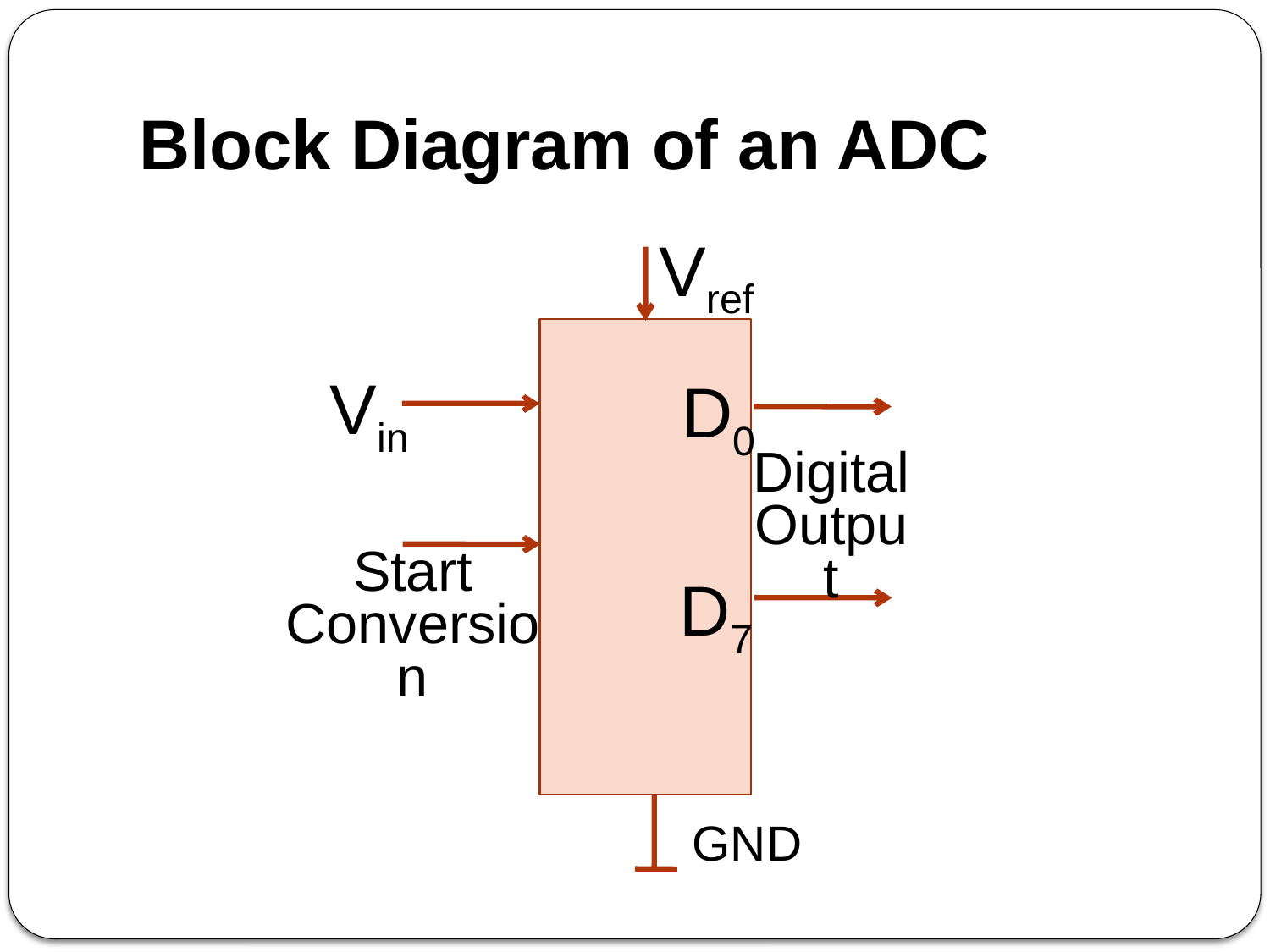

# Block Diagram of an ADC
Vref

Vin
D0
Digital Output
Start Conversion
D7
GND